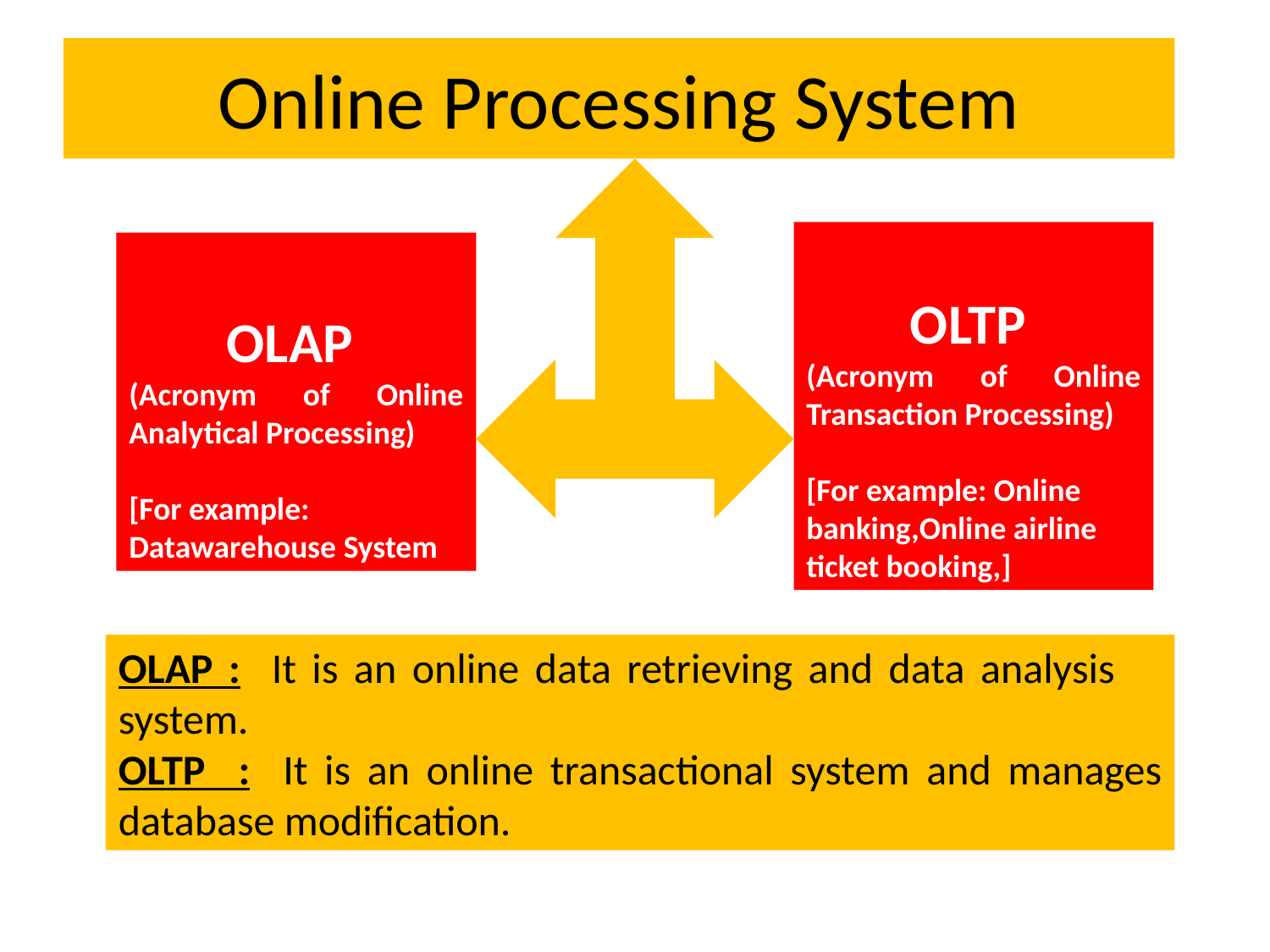

# Online Processing System

OLTP
(Acronym of Online Transaction Processing)

[For example: Online banking,Online airline ticket booking,]

OLAP
(Acronym of Online Analytical Processing)

[For example: Datawarehouse System
OLAP :  It is an online data retrieving and data analysis    system.
OLTP  :  It is an online transactional system and manages database modification.